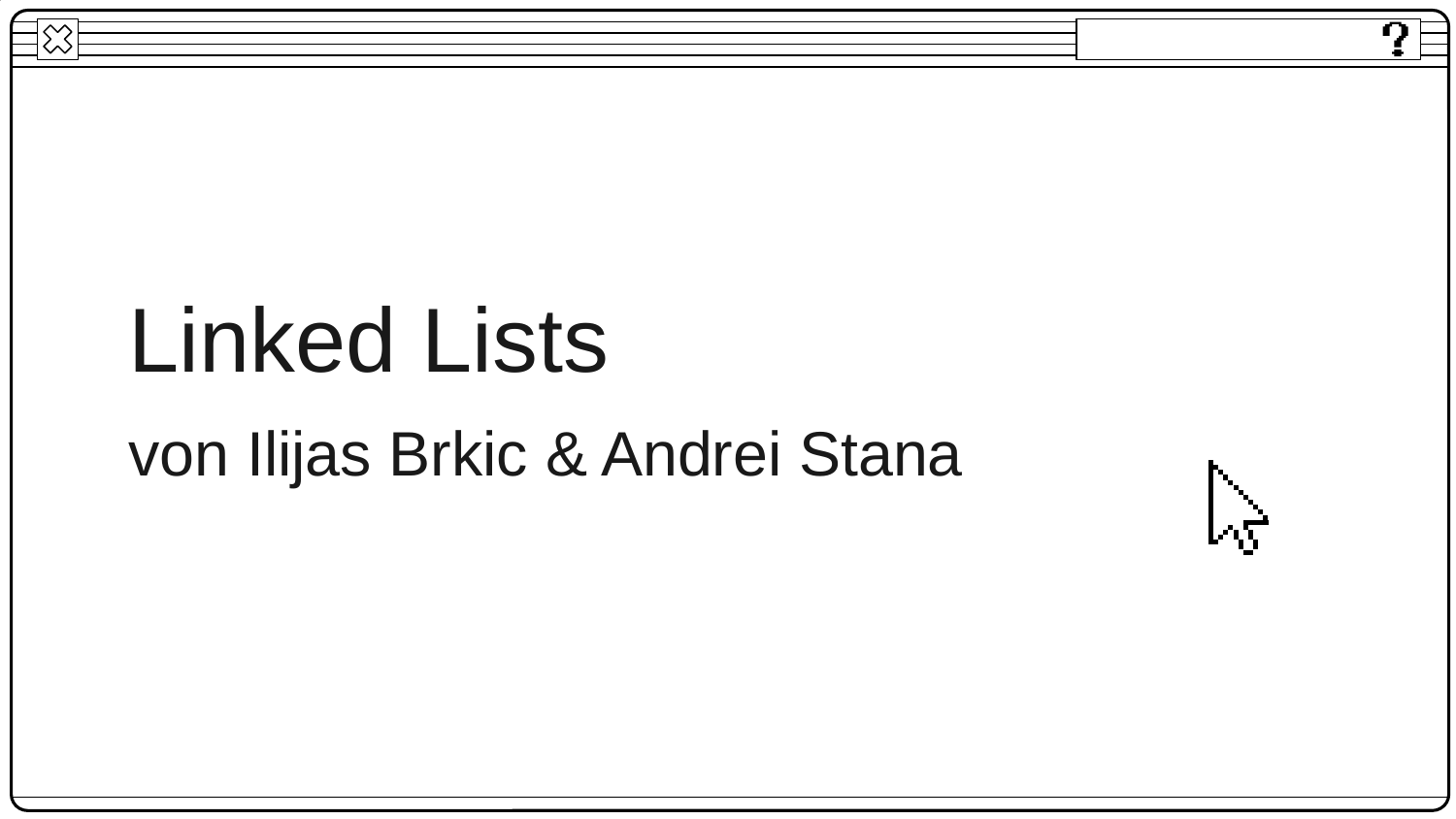

# Linked Lists
von Ilijas Brkic & Andrei Stana